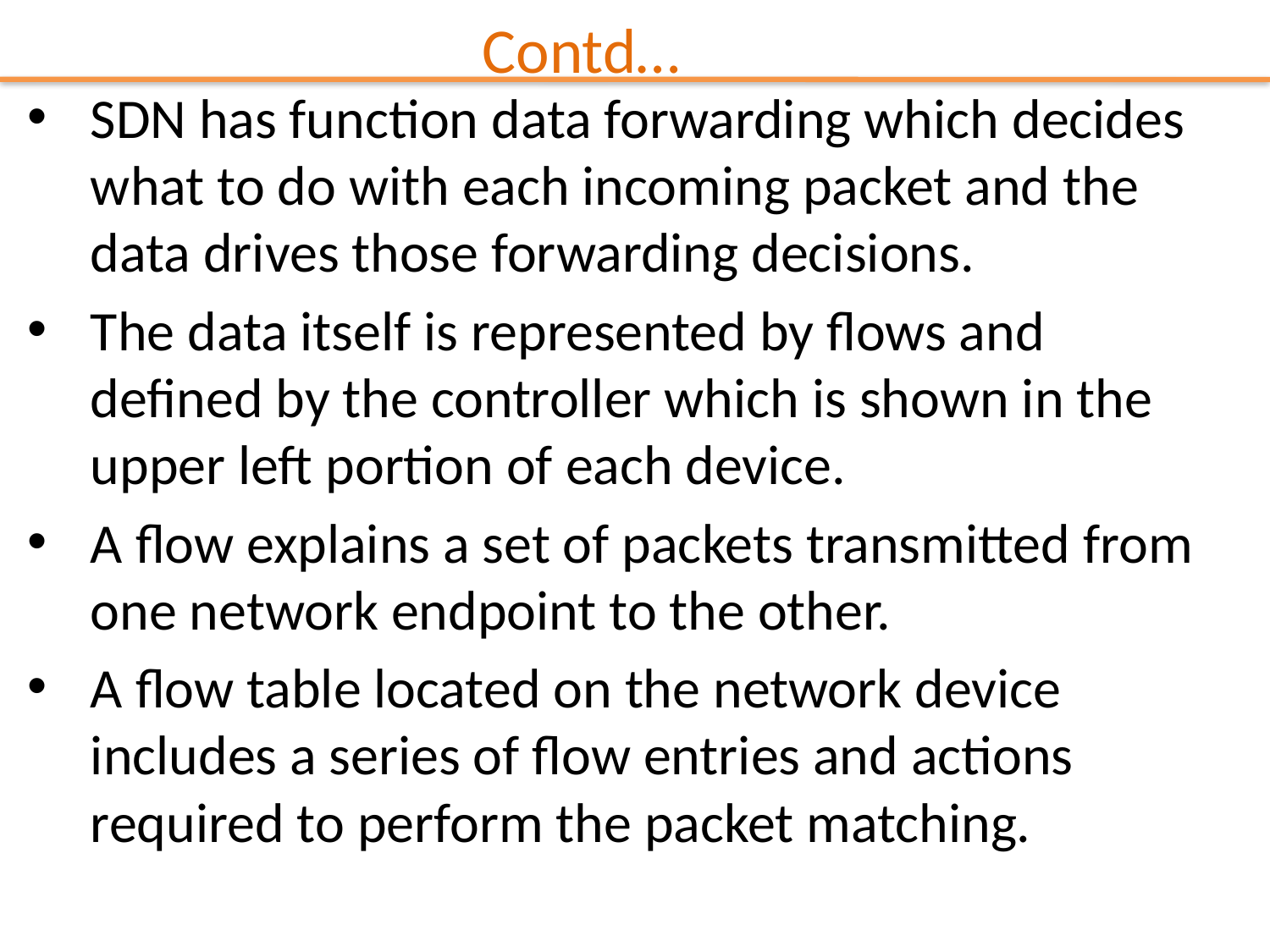

# Contd…
SDN has function data forwarding which decides what to do with each incoming packet and the data drives those forwarding decisions.
The data itself is represented by flows and defined by the controller which is shown in the upper left portion of each device.
A flow explains a set of packets transmitted from one network endpoint to the other.
A flow table located on the network device includes a series of flow entries and actions required to perform the packet matching.